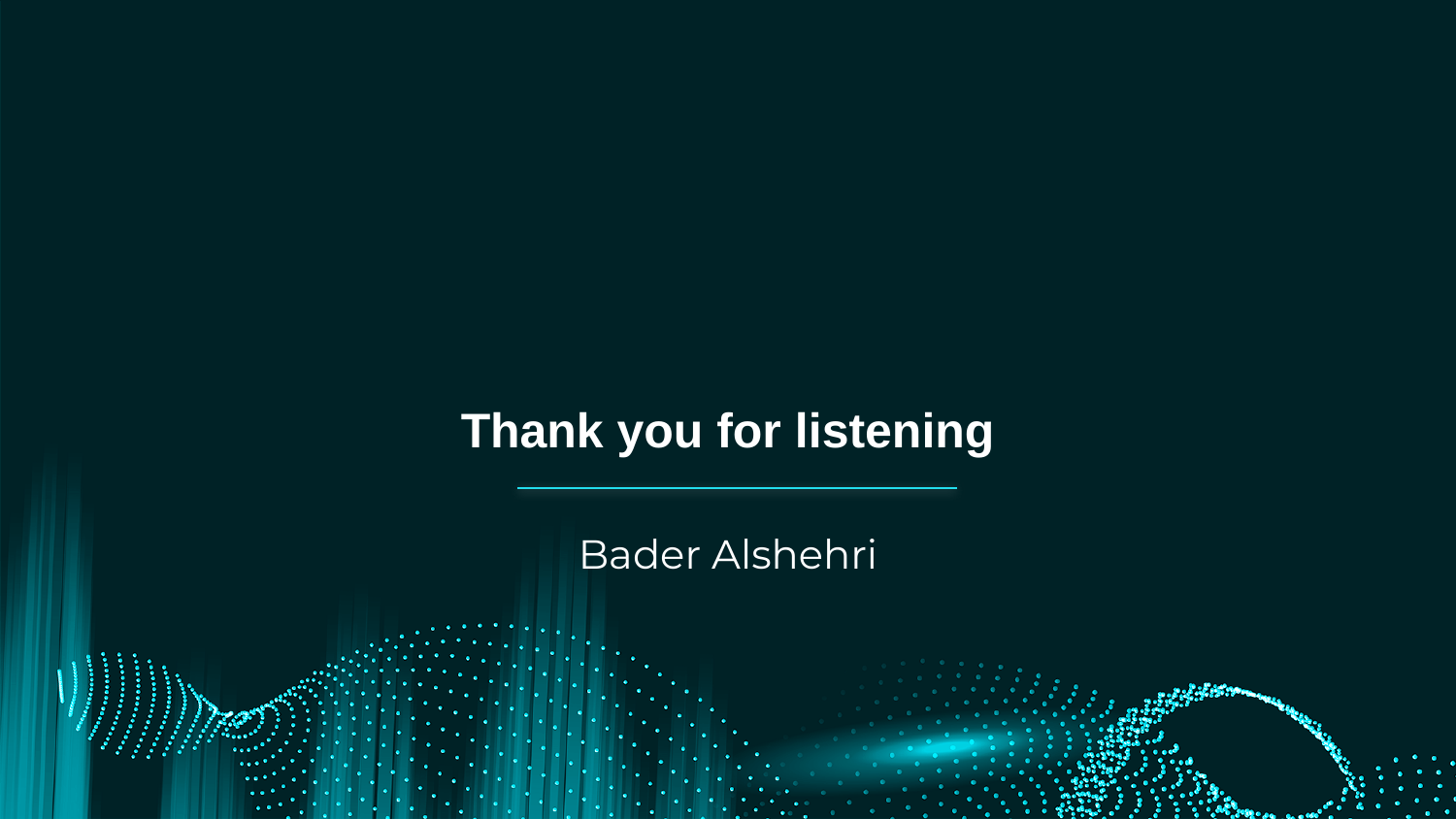

# Thank you for listening
Bader Alshehri